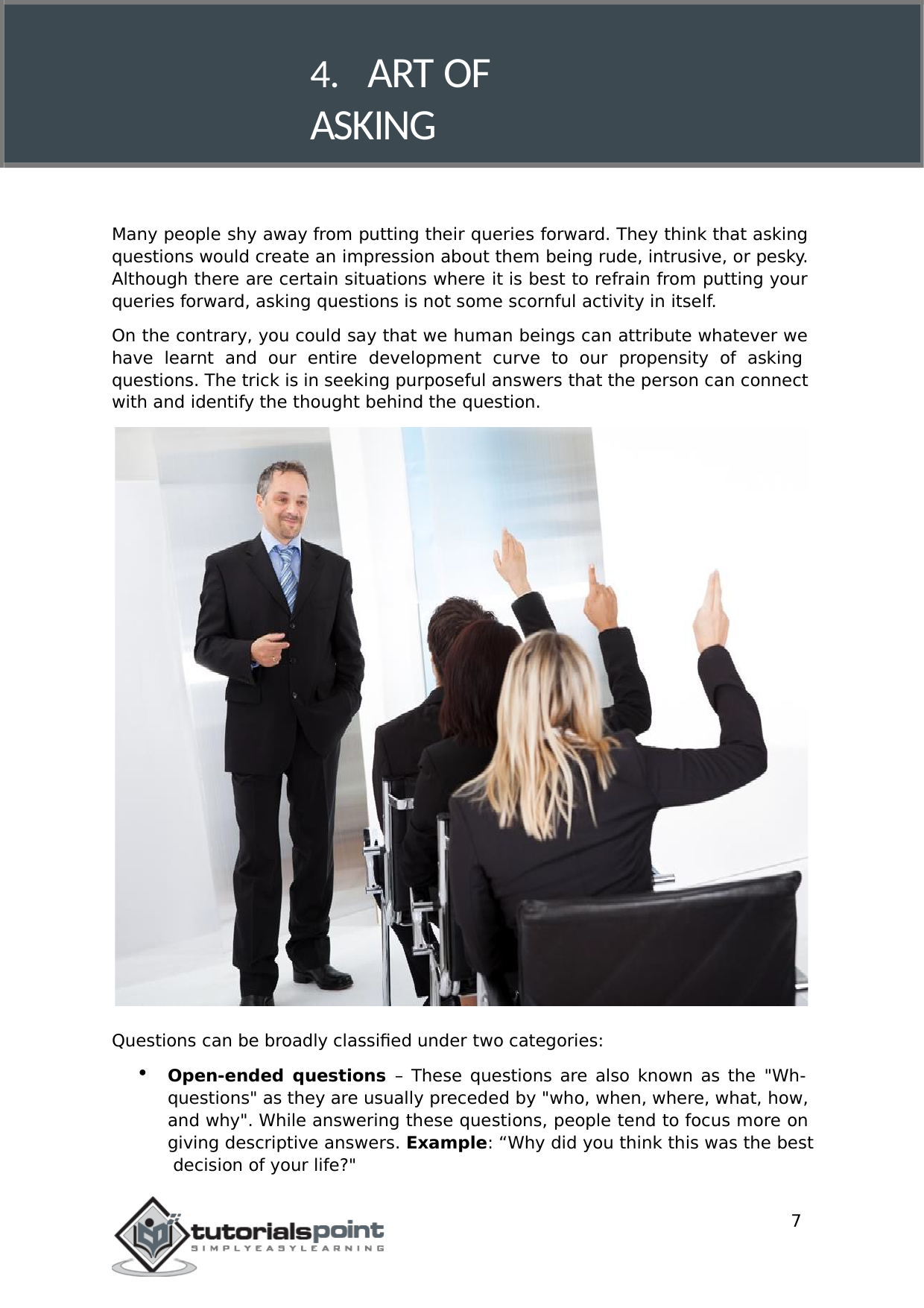

# 4.	ART OF ASKING

Many people shy away from putting their queries forward. They think that asking  questions would create an impression about them being rude, intrusive, or pesky.  Although there are certain situations where it is best to refrain from putting your  queries forward, asking questions is not some scornful activity in itself.
On the contrary, you could say that we human beings can attribute whatever we  have learnt and our entire development curve to our propensity of asking  questions. The trick is in seeking purposeful answers that the person can connect  with and identify the thought behind the question.

Questions can be broadly classified under two categories:
Open-ended questions – These questions are also known as the "Wh-  questions" as they are usually preceded by "who, when, where, what, how,  and why". While answering these questions, people tend to focus more on  giving descriptive answers. Example: “Why did you think this was the best  decision of your life?"
7